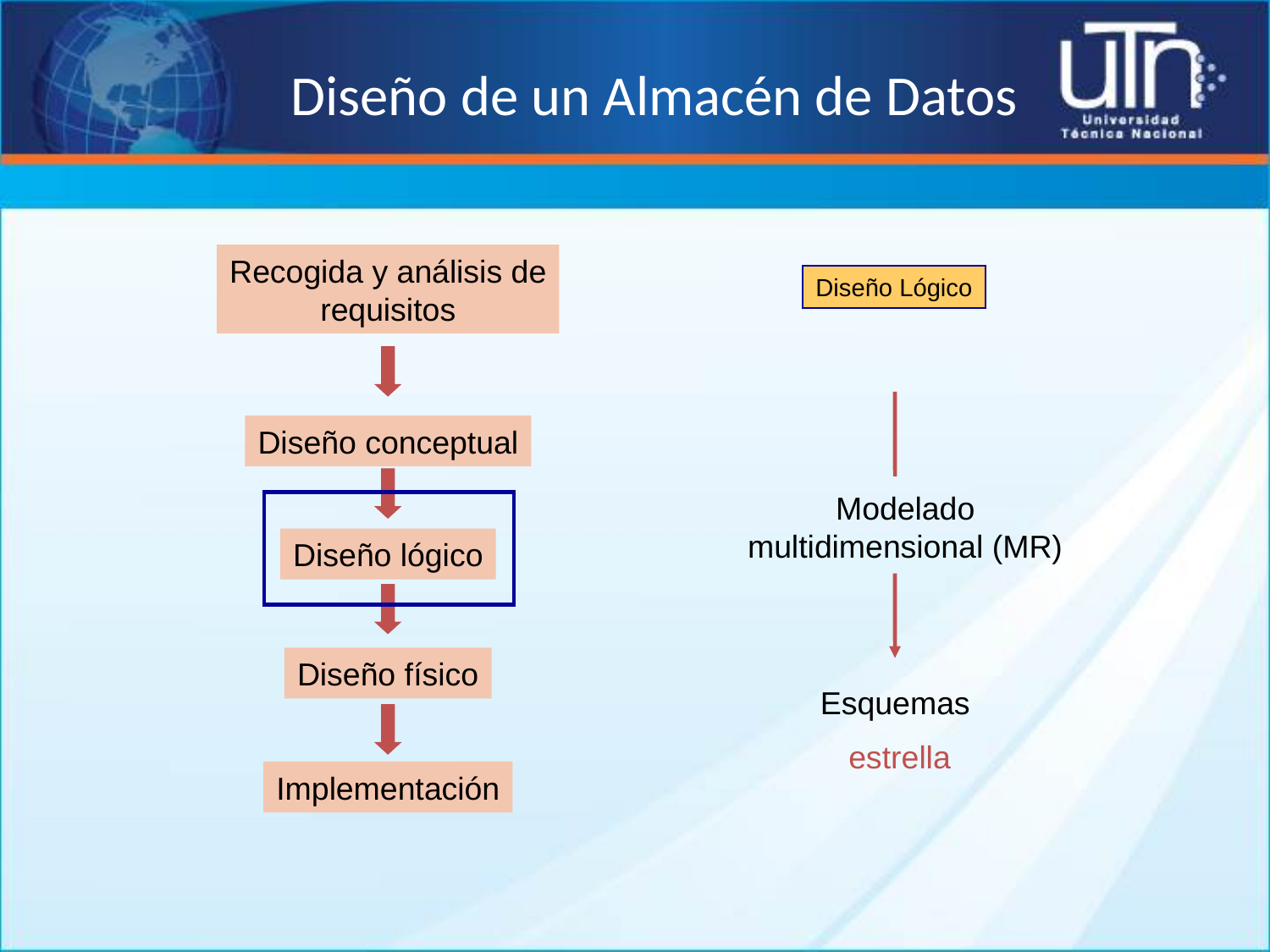

# Diseño de un Almacén de Datos
Recogida y análisis de
requisitos
Diseño Lógico

Diseño conceptual

Modelado multidimensional (MR)

Diseño lógico

Diseño físico
Esquemas
estrella

Implementación